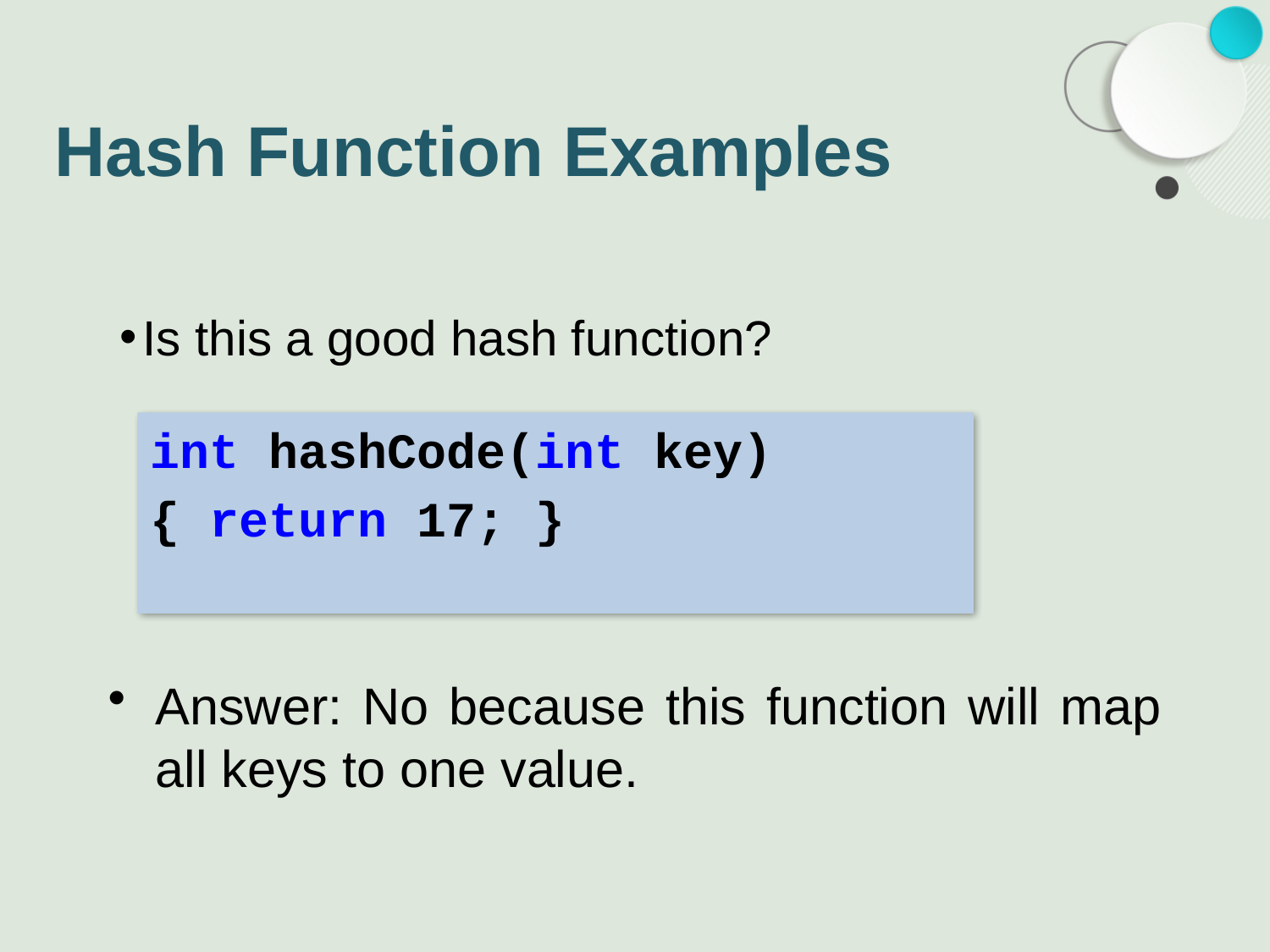

# Hash Function Examples
Is this a good hash function?

int hashCode(int key)
{ return 17; }
Answer: No because this function will map all keys to one value.